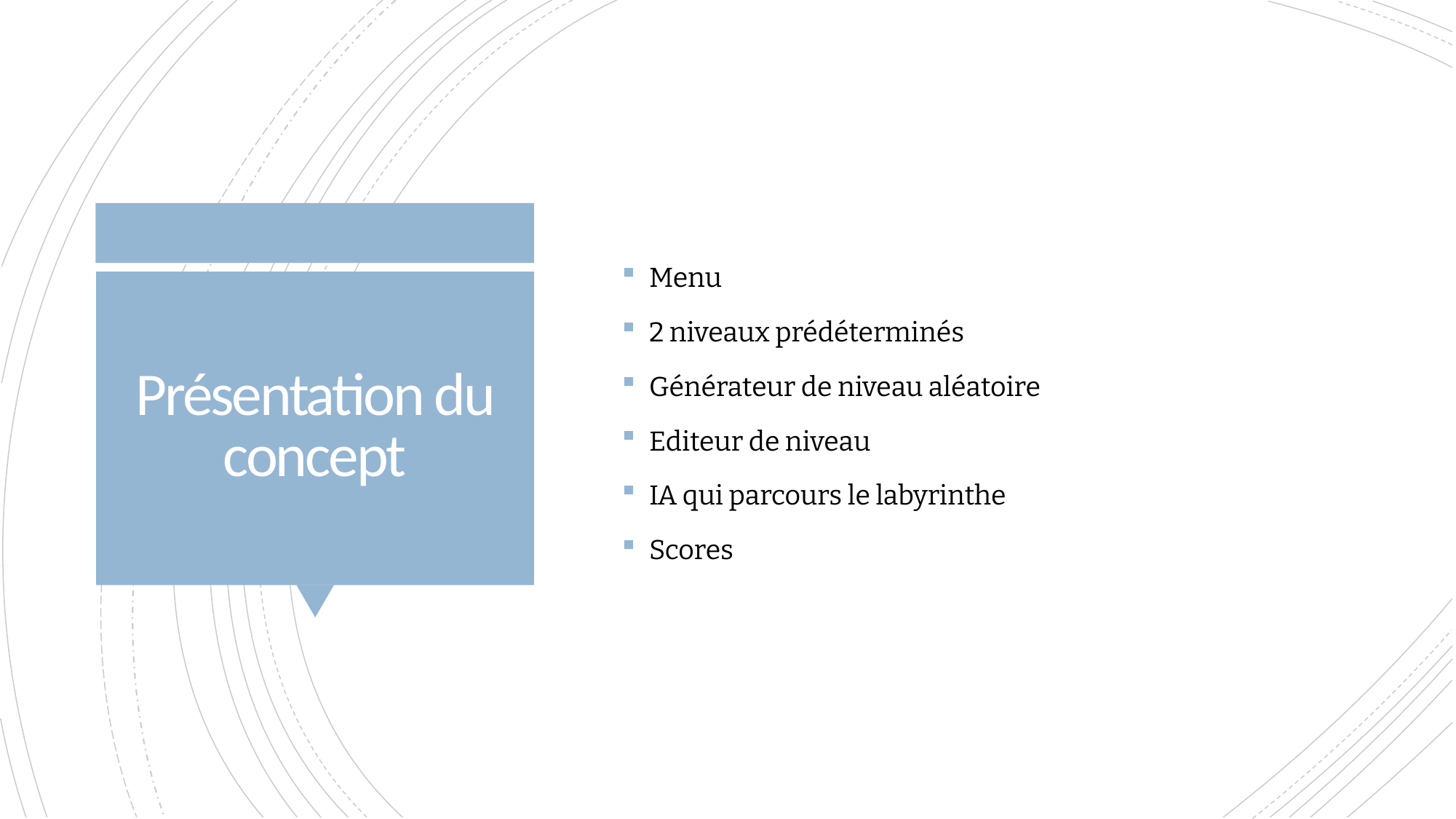

Menu
2 niveaux prédéterminés
Générateur de niveau aléatoire
Editeur de niveau
IA qui parcours le labyrinthe
Scores
# Présentation du concept